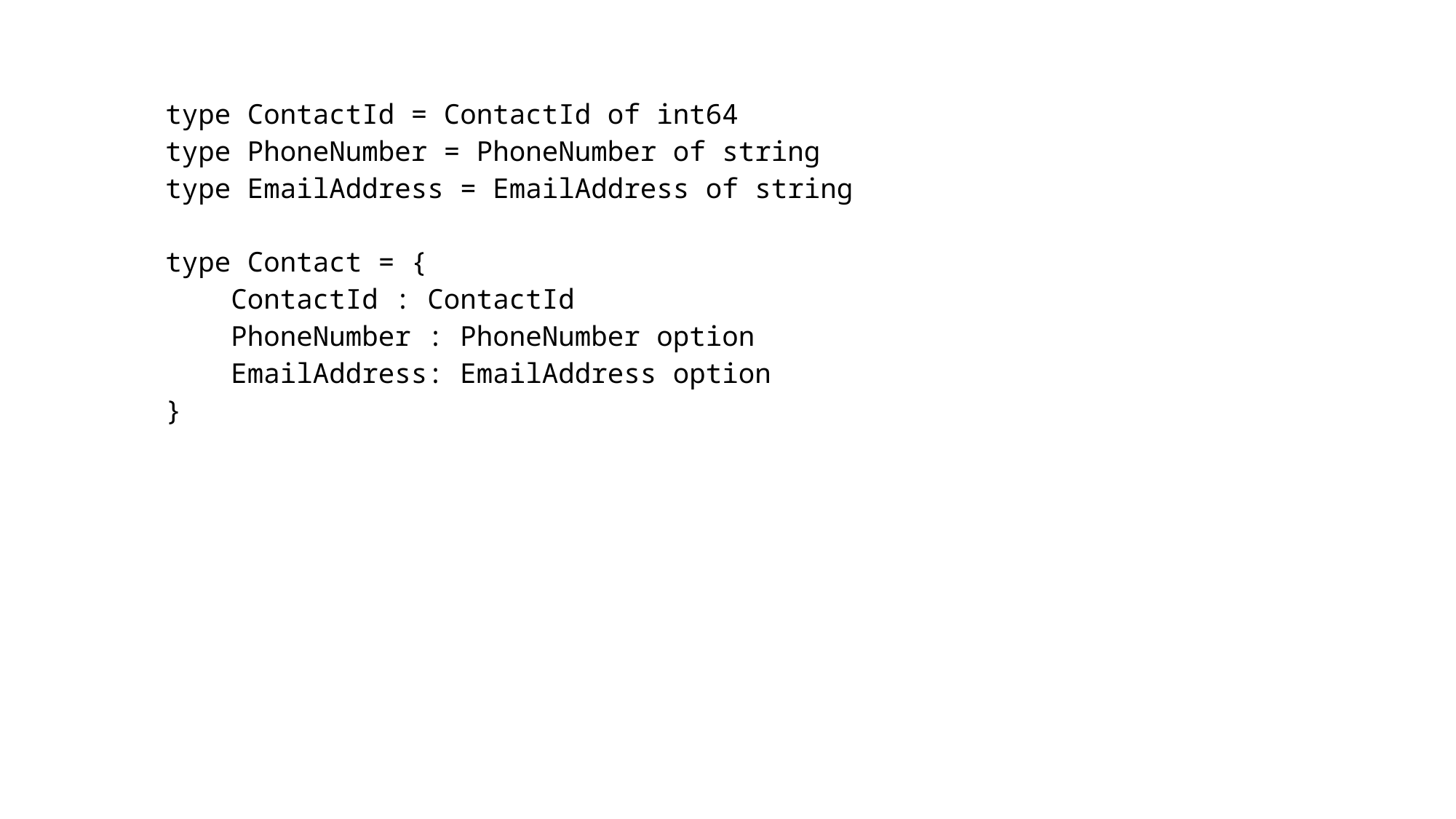

type ContactId = ContactId of int64
type PhoneNumber = PhoneNumber of string
type EmailAddress = EmailAddress of string

type Contact = {
    ContactId : ContactId
    PhoneNumber : PhoneNumber option
    EmailAddress: EmailAddress option
}